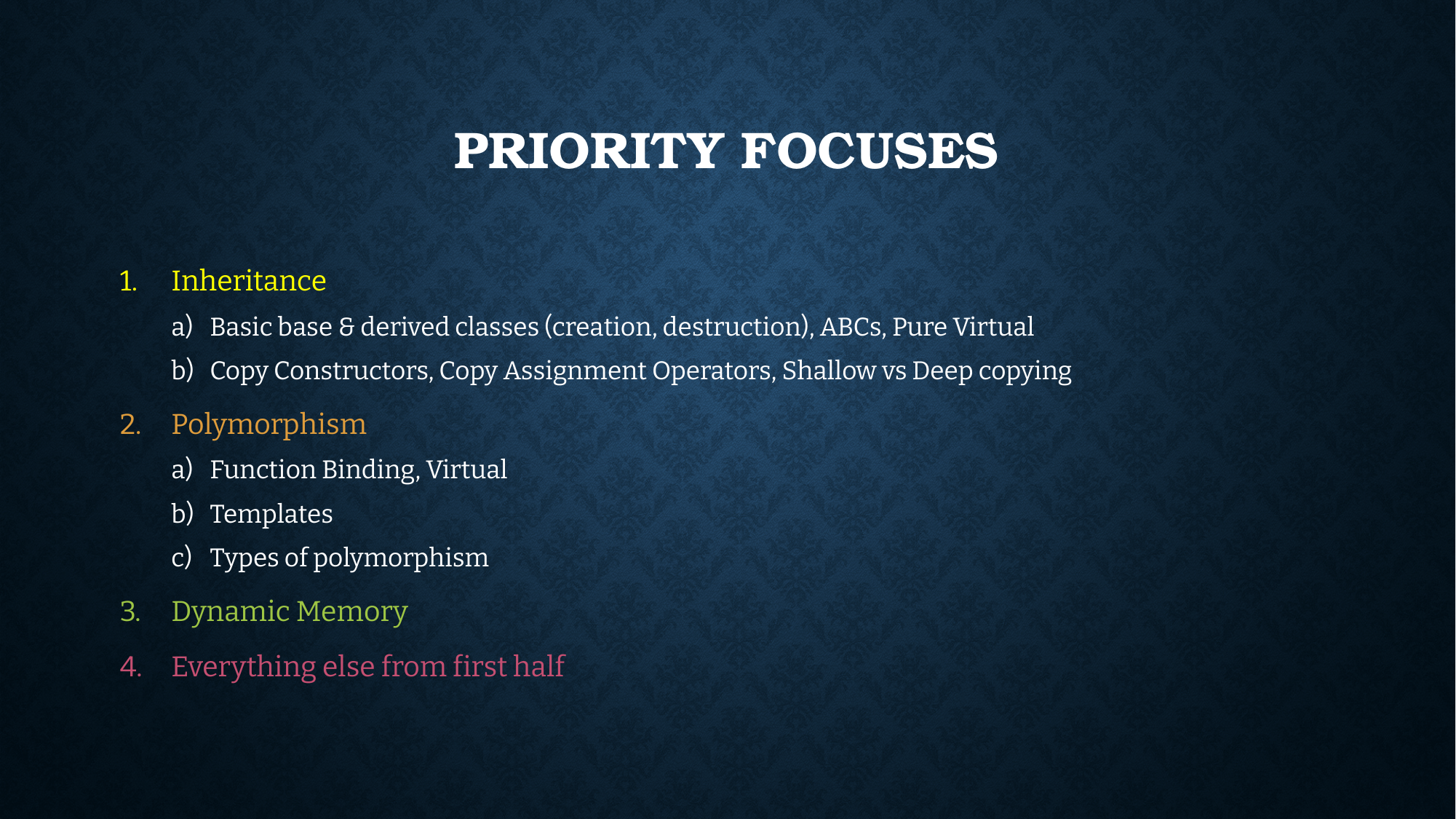

# Priority Focuses
Inheritance
Basic base & derived classes (creation, destruction), ABCs, Pure Virtual
Copy Constructors, Copy Assignment Operators, Shallow vs Deep copying
Polymorphism
Function Binding, Virtual
Templates
Types of polymorphism
Dynamic Memory
Everything else from first half